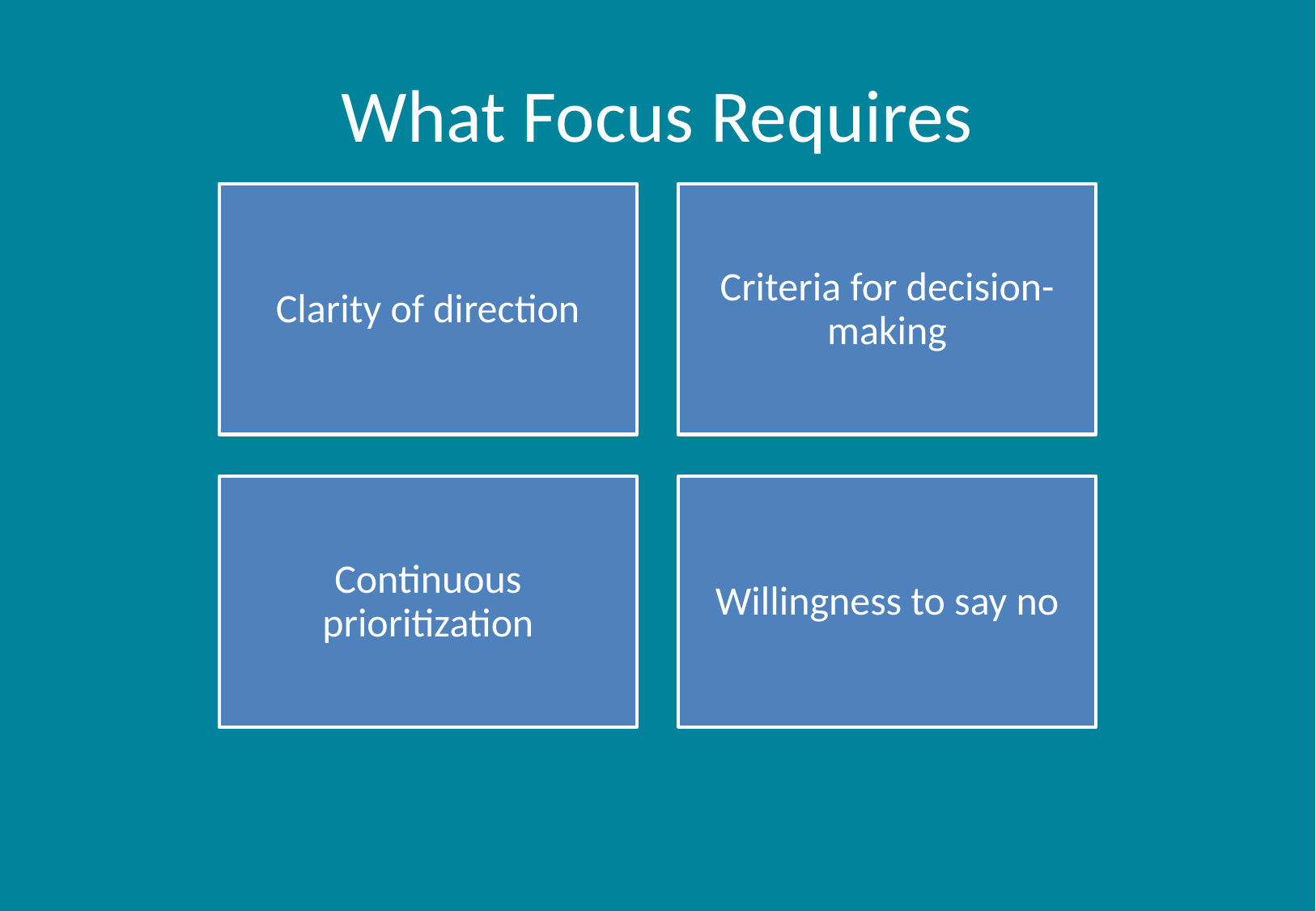

# What Focus Requires
Clarity of direction
Criteria for decision-making
Continuous prioritization
Willingness to say no